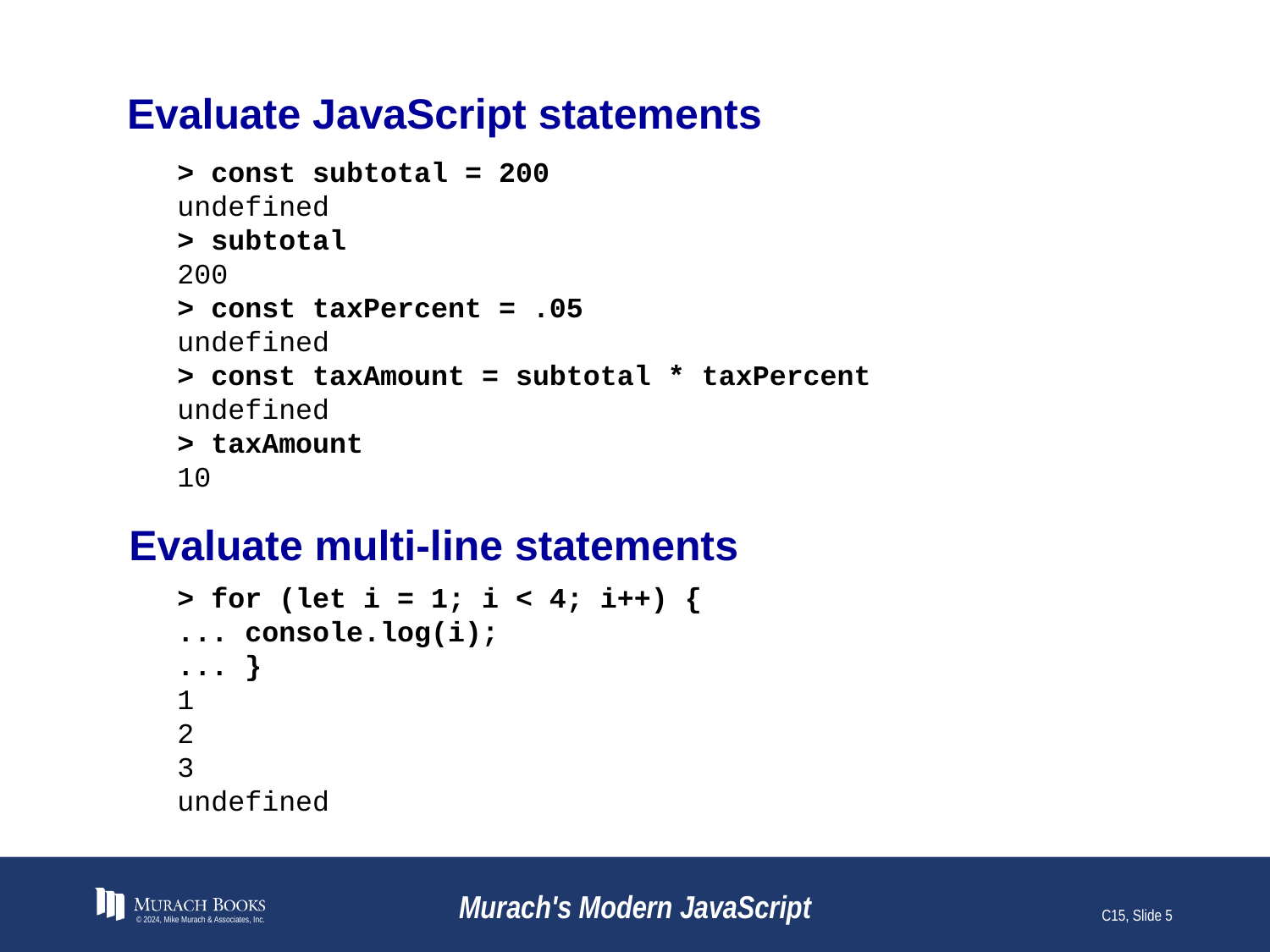

# Evaluate JavaScript statements
> const subtotal = 200
undefined
> subtotal
200
> const taxPercent = .05
undefined
> const taxAmount = subtotal * taxPercent
undefined
> taxAmount
10
Evaluate multi-line statements
> for (let i = 1; i < 4; i++) {
... console.log(i);
... }
1
2
3
undefined

© 2024, Mike Murach & Associates, Inc.
Murach's Modern JavaScript

C15, Slide 5